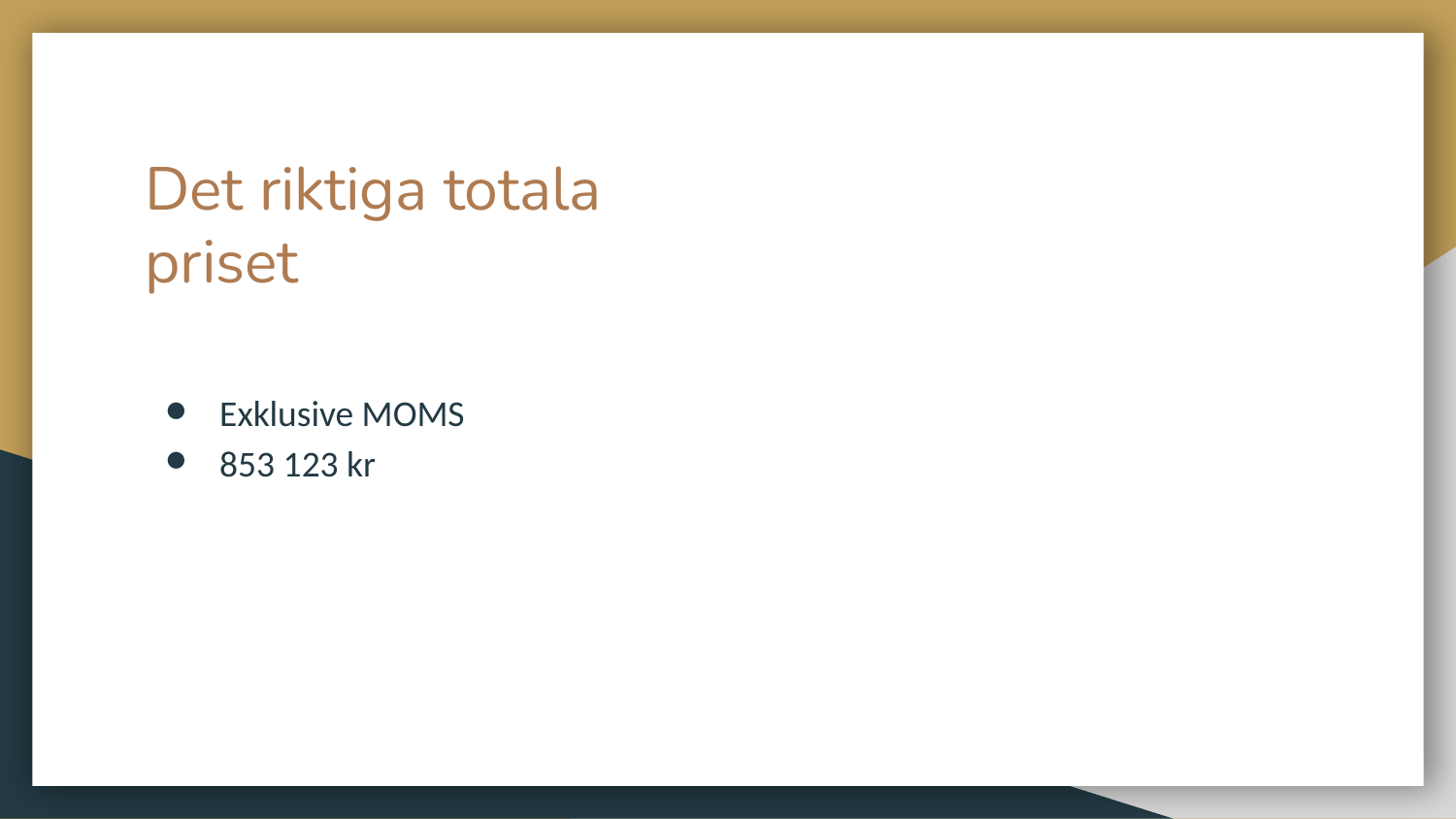

# Det riktiga totala priset
Exklusive MOMS
853 123 kr